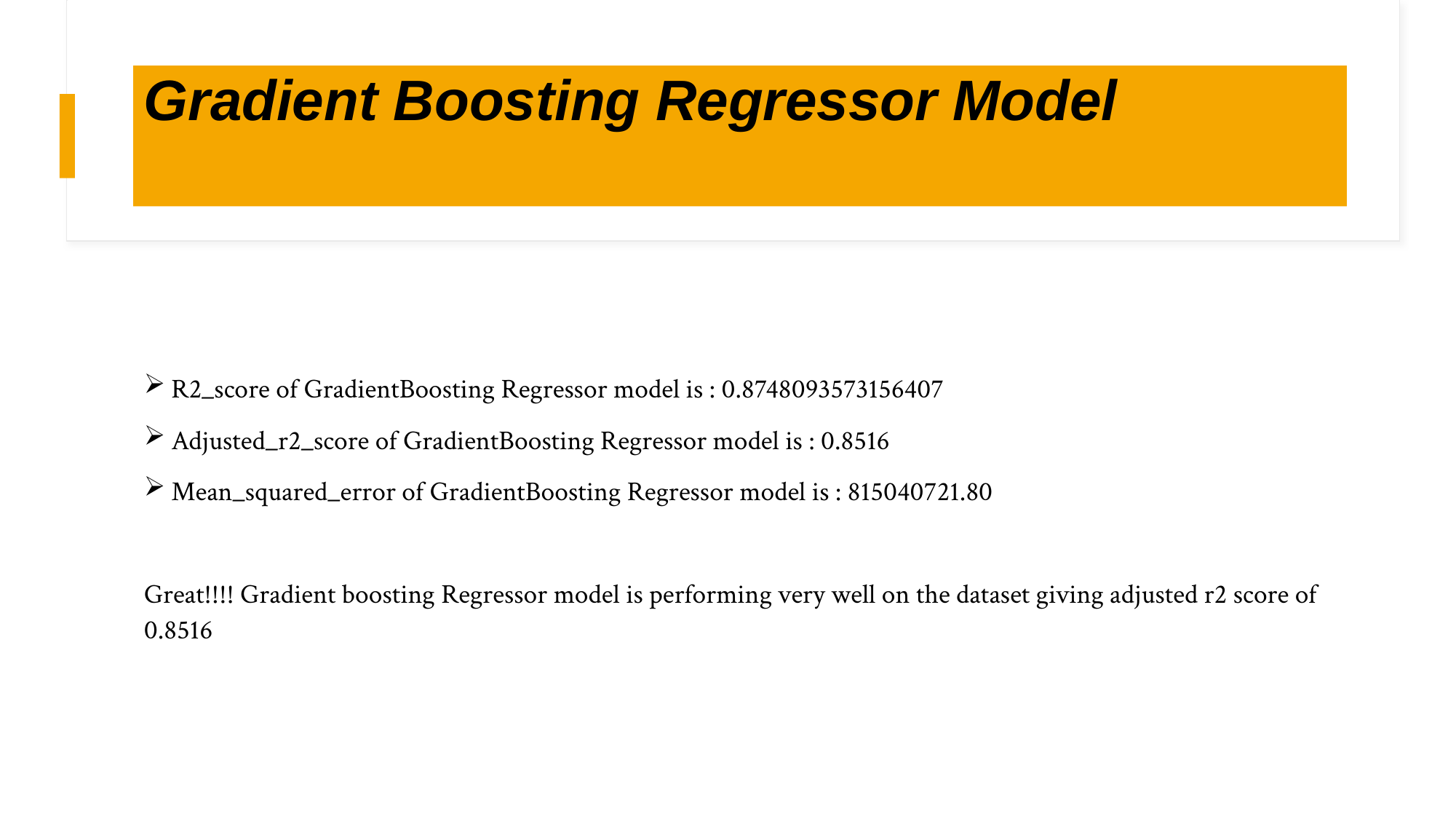

# Gradient Boosting Regressor Model

R2_score of GradientBoosting Regressor model is : 0.8748093573156407
Adjusted_r2_score of GradientBoosting Regressor model is : 0.8516
Mean_squared_error of GradientBoosting Regressor model is : 815040721.80

Great!!!! Gradient boosting Regressor model is performing very well on the dataset giving adjusted r2 score of 0.8516